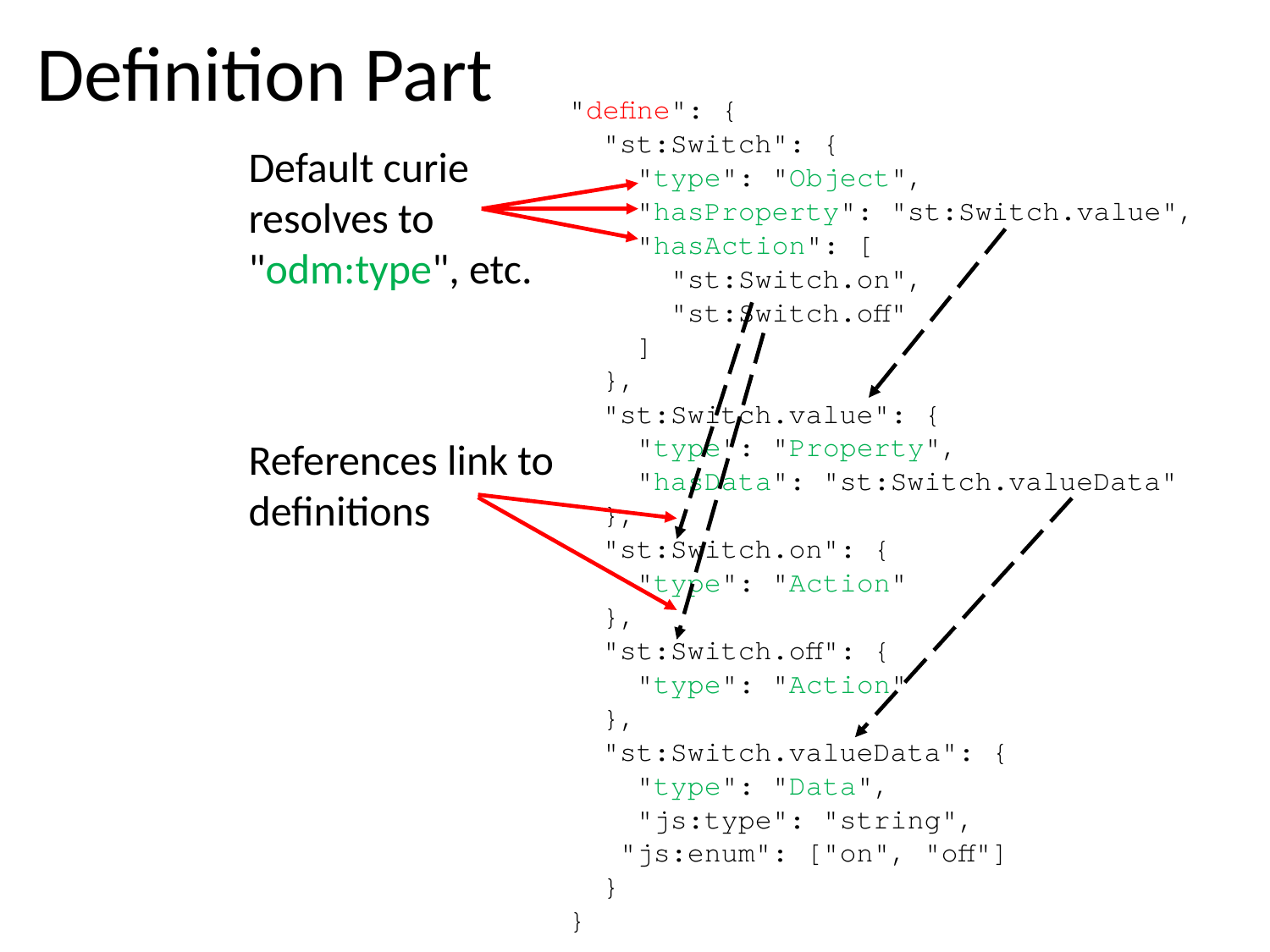

# Definition Part
"define": {
  "st:Switch": {
    "type": "Object",
    "hasProperty": "st:Switch.value",
    "hasAction": [
      "st:Switch.on",
      "st:Switch.off"
    ]
  },
  "st:Switch.value": {
    "type": "Property",
    "hasData": "st:Switch.valueData"
  },
  "st:Switch.on": {
    "type": "Action"
  },
  "st:Switch.off": {
    "type": "Action"
  },
  "st:Switch.valueData": {
    "type": "Data",
    "js:type": "string",
   "js:enum": ["on", "off"]
  }
}
Default curie resolves to "odm:type", etc.
References link to definitions